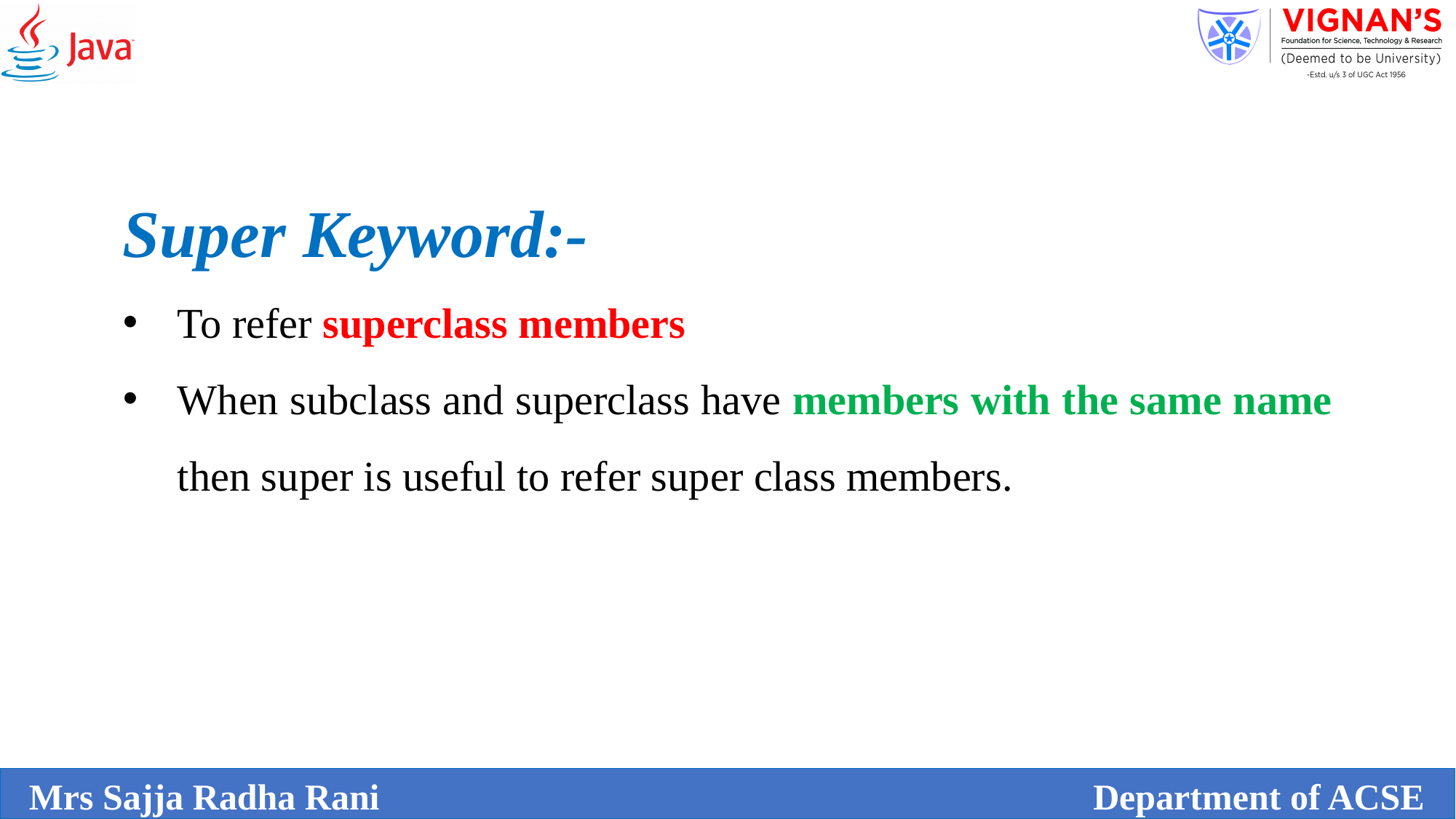

Super Keyword:-
To refer superclass members
When subclass and superclass have members with the same name then super is useful to refer super class members.